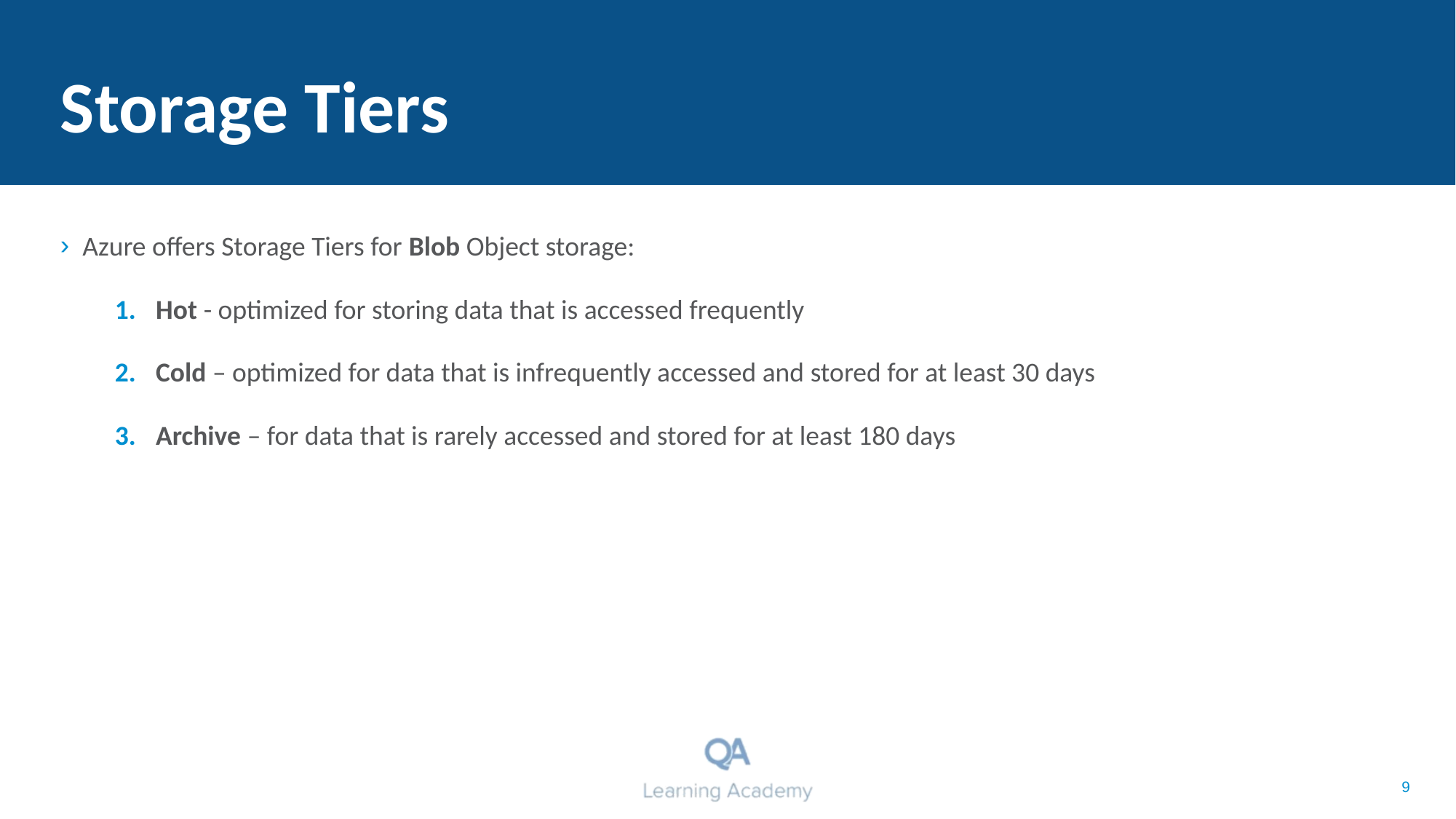

# Storage Tiers
Azure offers Storage Tiers for Blob Object storage:
Hot - optimized for storing data that is accessed frequently
Cold – optimized for data that is infrequently accessed and stored for at least 30 days
Archive – for data that is rarely accessed and stored for at least 180 days